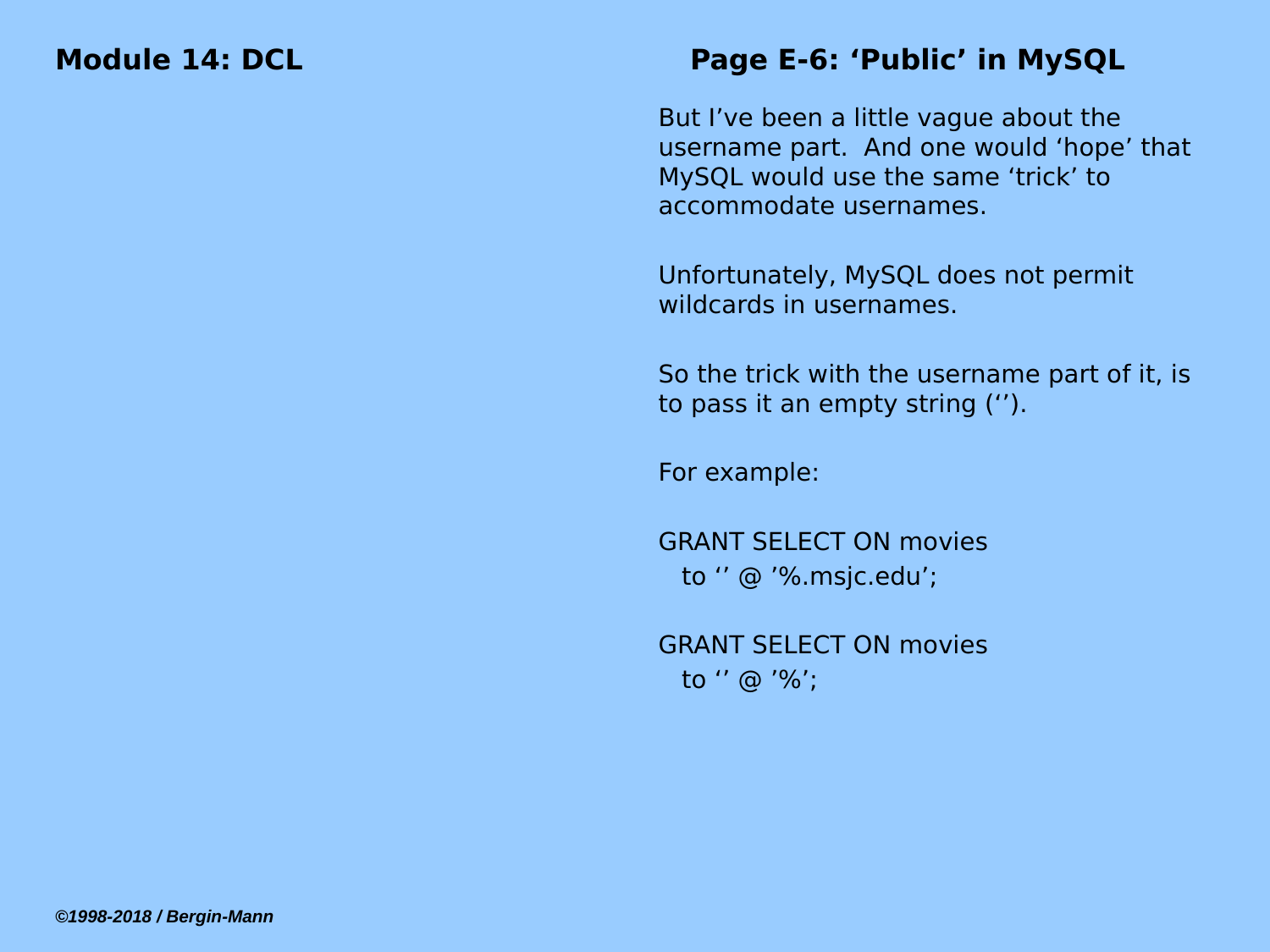

# Module 14: DCL				Page E-6: ‘Public’ in MySQL

But I’ve been a little vague about the username part.  And one would ‘hope’ that MySQL would use the same ‘trick’ to accommodate usernames.

Unfortunately, MySQL does not permit wildcards in usernames.

So the trick with the username part of it, is to pass it an empty string (‘’).

For example:

GRANT SELECT ON movies
   to ‘’ @ ’%.msjc.edu’;

GRANT SELECT ON movies
   to ‘’ @ ’%’;

©1998-2018 / Bergin-Mann